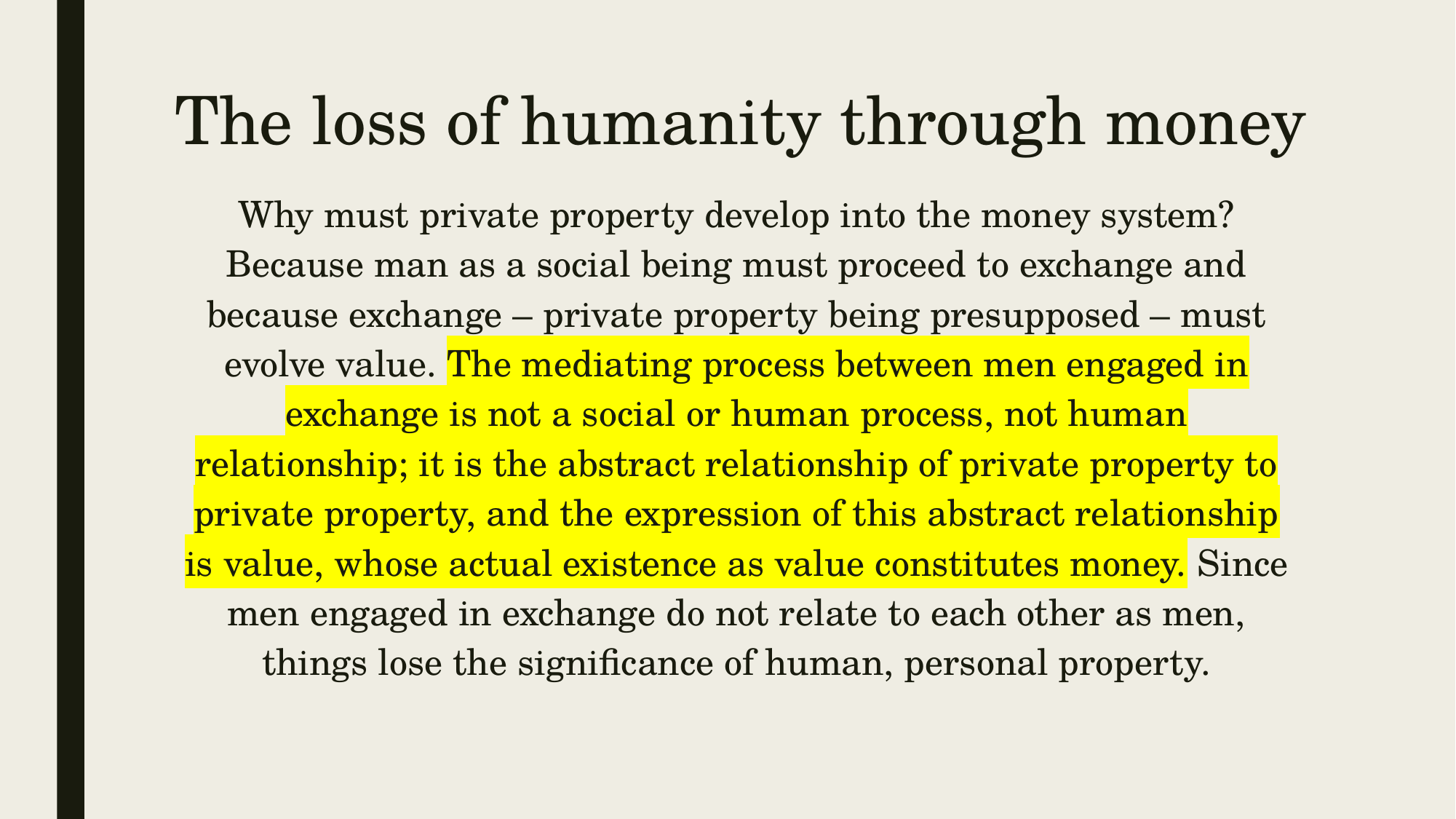

# The loss of humanity through money
Why must private property develop into the money system? Because man as a social being must proceed to exchange and because exchange – private property being presupposed – must evolve value. The mediating process between men engaged in exchange is not a social or human process, not human relationship; it is the abstract relationship of private property to private property, and the expression of this abstract relationship is value, whose actual existence as value constitutes money. Since men engaged in exchange do not relate to each other as men, things lose the significance of human, personal property.